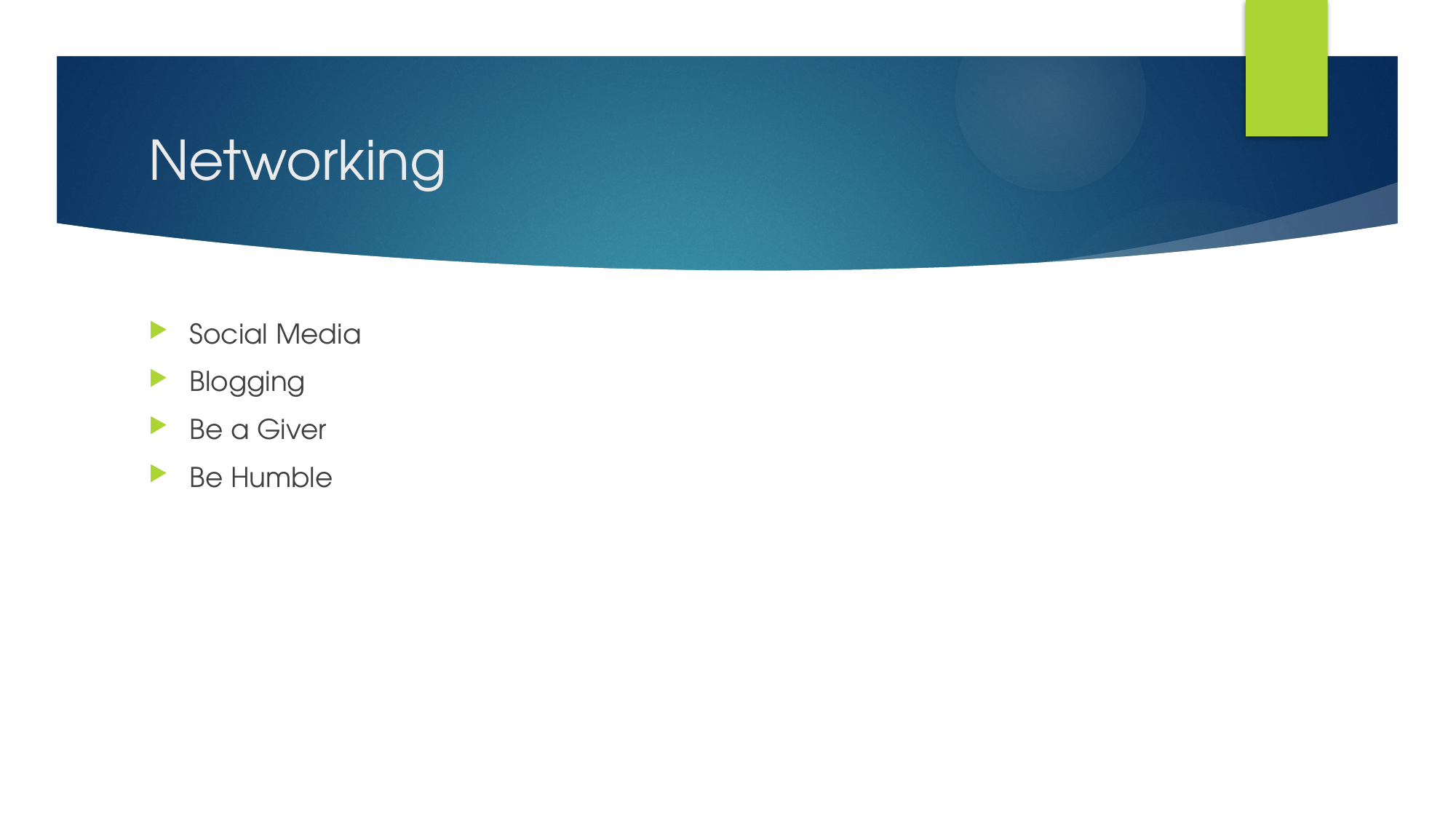

# Networking
Social Media
Blogging
Be a Giver
Be Humble